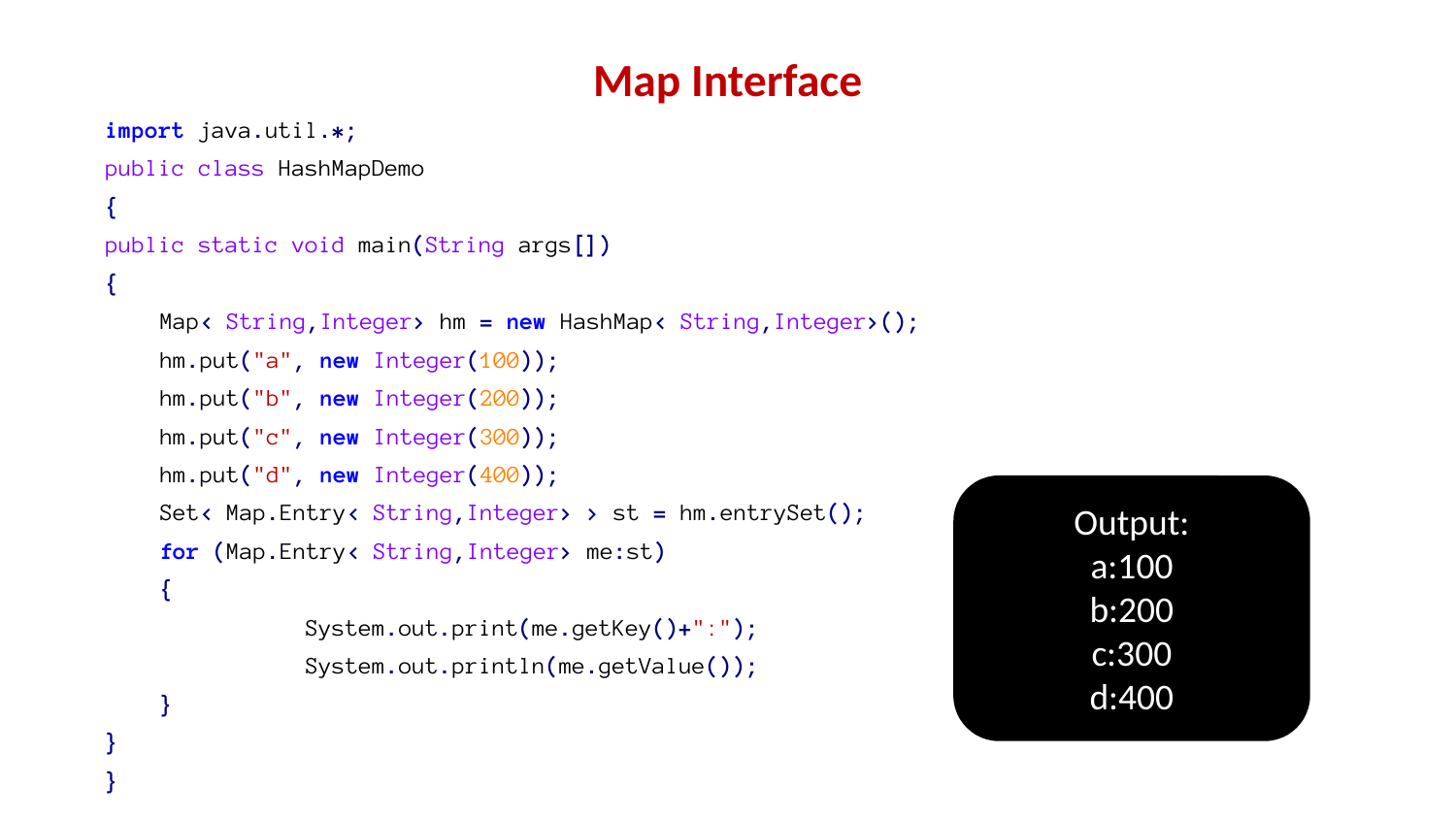

# Map Interface
import java.util.*;
public class HashMapDemo
{
public static void main(String args[])
{
	Map< String,Integer> hm = new HashMap< String,Integer>();
	hm.put("a", new Integer(100));
	hm.put("b", new Integer(200));
	hm.put("c", new Integer(300));
	hm.put("d", new Integer(400));
 	Set< Map.Entry< String,Integer> > st = hm.entrySet();
 	for (Map.Entry< String,Integer> me:st)
	{
		System.out.print(me.getKey()+":");
		System.out.println(me.getValue());
	}
}
}
Output:
a:100
b:200
c:300
d:400